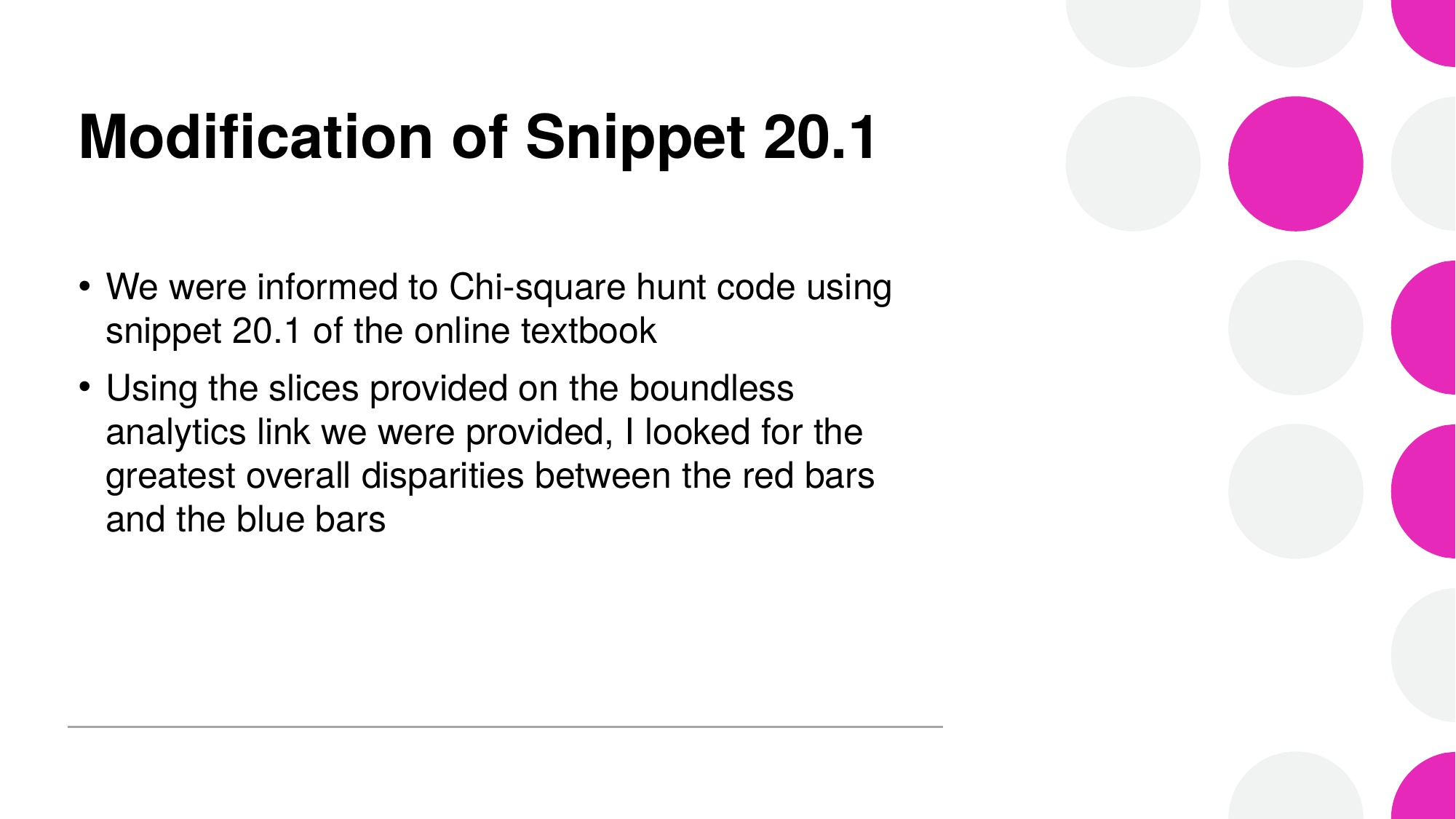

# Modification of Snippet 20.1
We were informed to Chi-square hunt code using snippet 20.1 of the online textbook
Using the slices provided on the boundless analytics link we were provided, I looked for the greatest overall disparities between the red bars and the blue bars